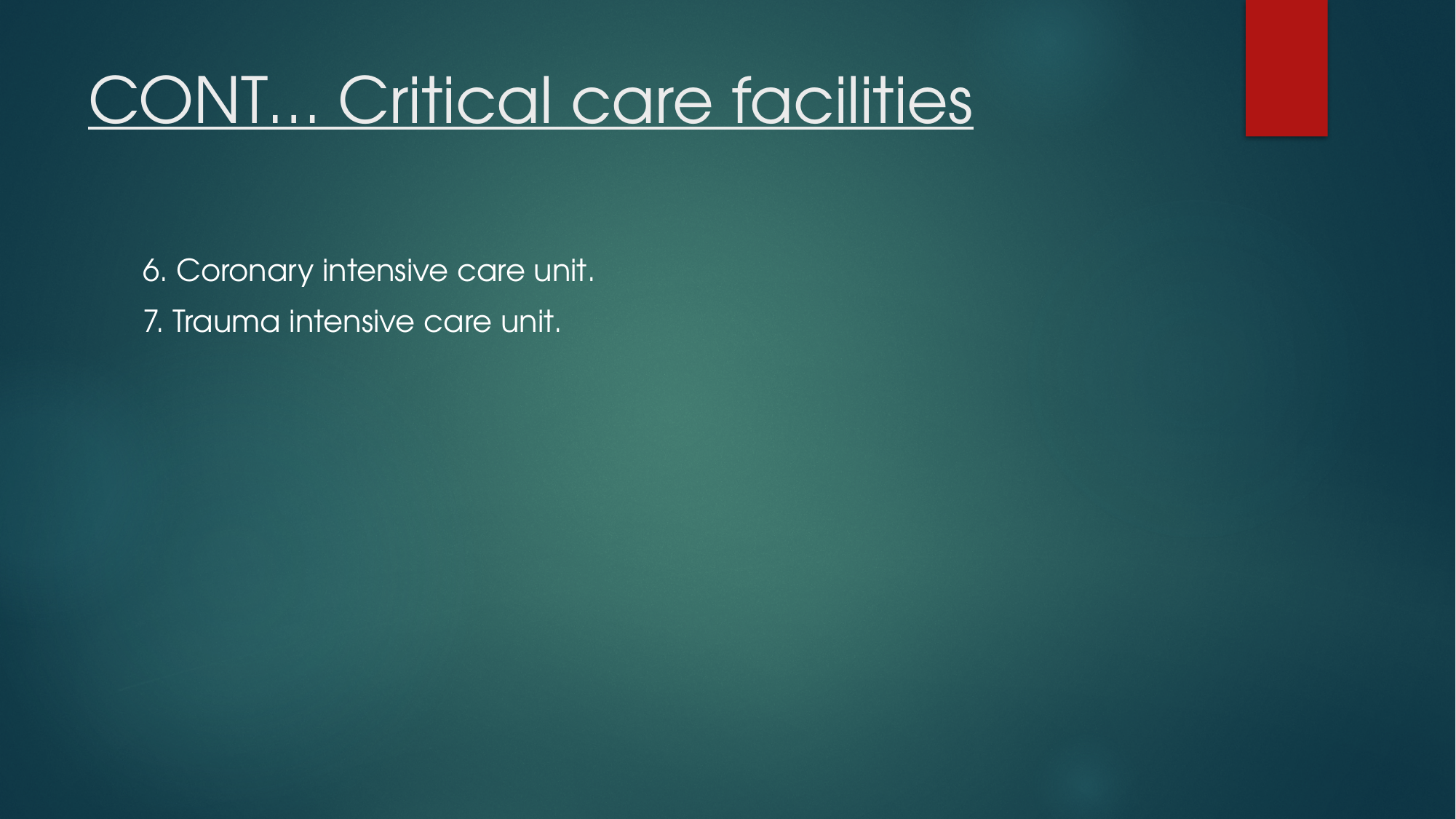

# CONT… Critical care facilities
6. Coronary intensive care unit.
7. Trauma intensive care unit.